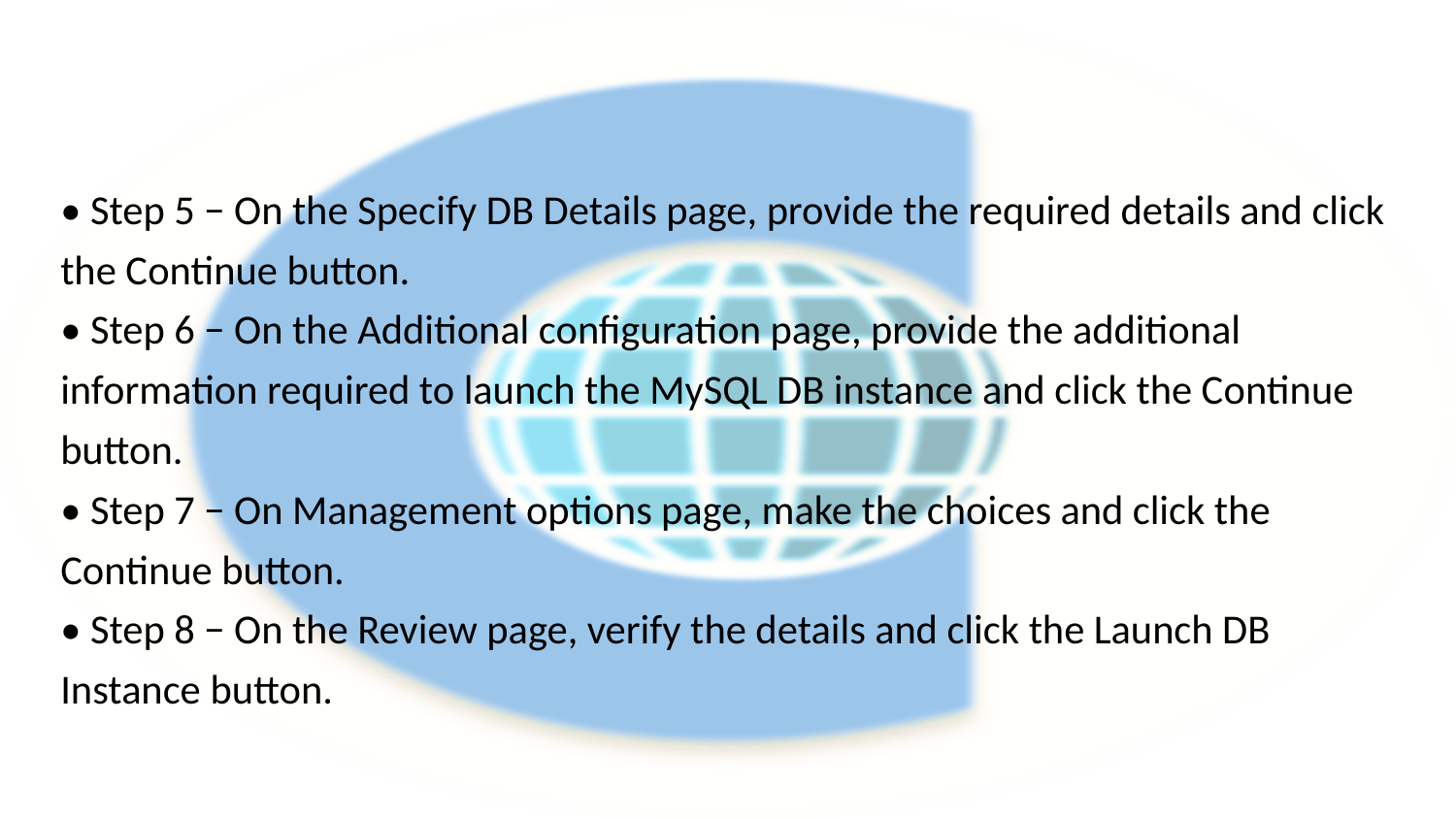

#
• Step 5 − On the Specify DB Details page, provide the required details and click
the Continue button.
• Step 6 − On the Additional configuration page, provide the additional
information required to launch the MySQL DB instance and click the Continue
button.
• Step 7 − On Management options page, make the choices and click the
Continue button.
• Step 8 − On the Review page, verify the details and click the Launch DB
Instance button.